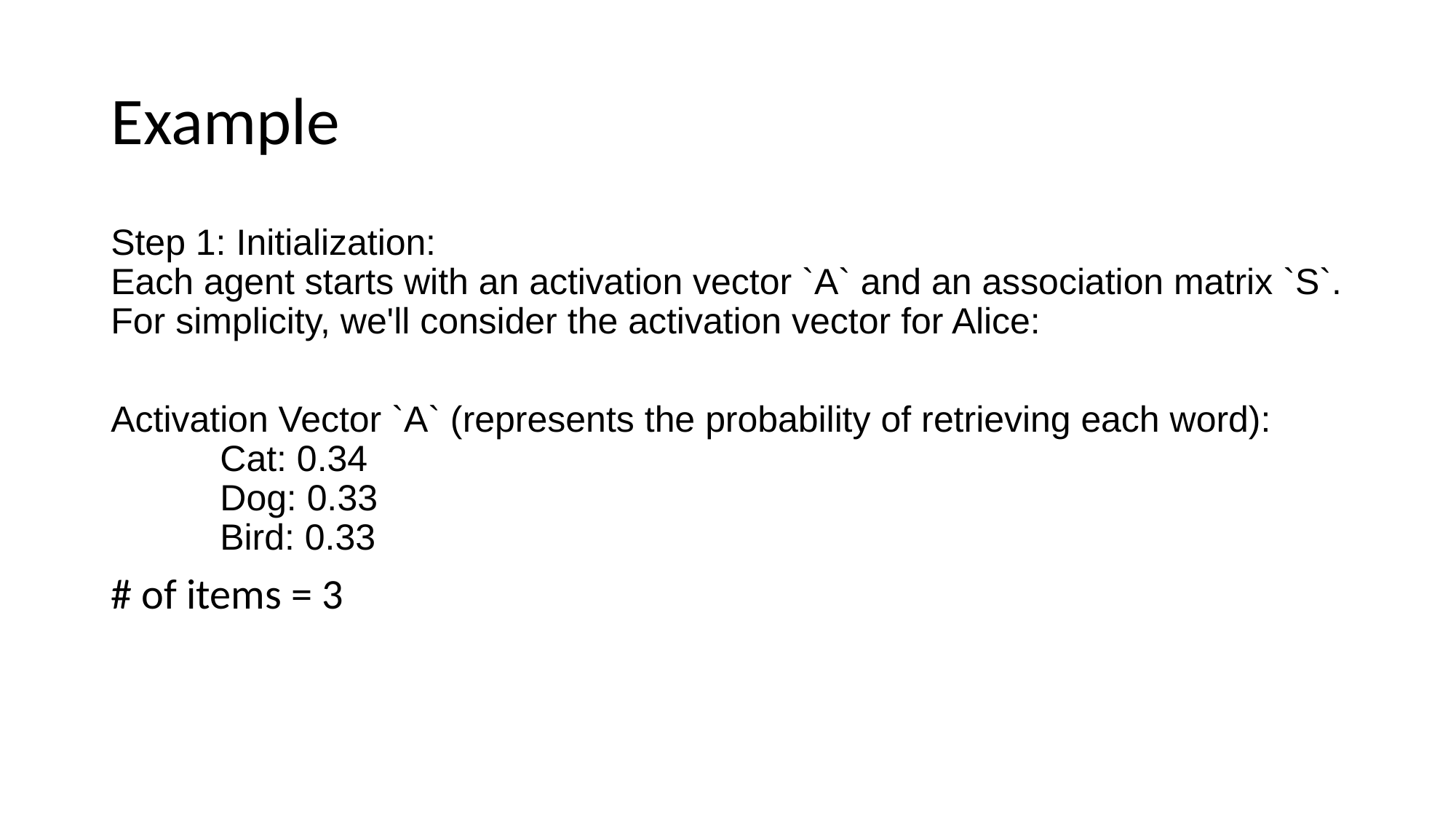

# Example
Step 1: Initialization:
Each agent starts with an activation vector `A` and an association matrix `S`. For simplicity, we'll consider the activation vector for Alice:
Activation Vector `A` (represents the probability of retrieving each word):
	Cat: 0.34
	Dog: 0.33
	Bird: 0.33
# of items = 3